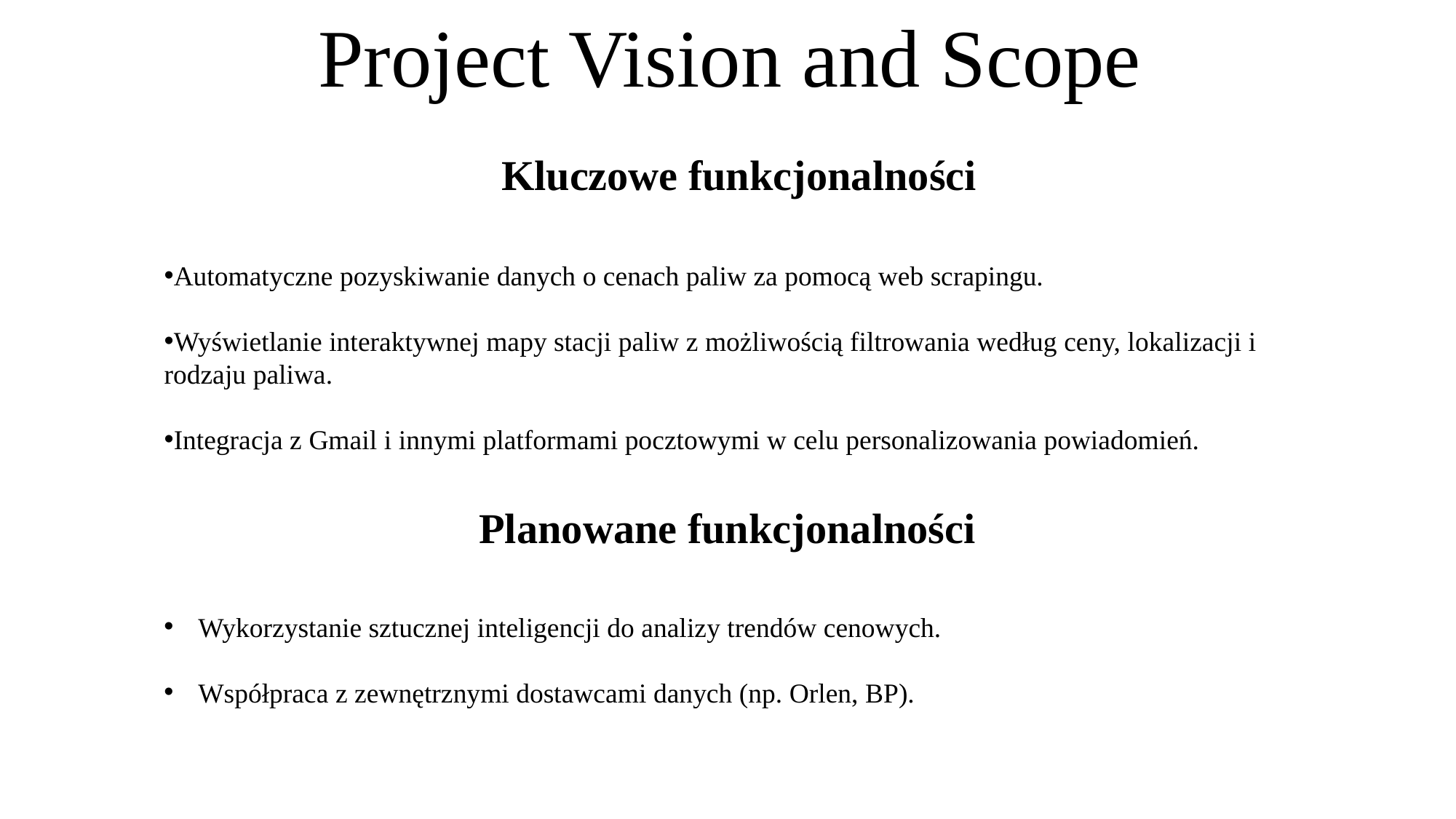

# Project Vision and Scope

Kluczowe funkcjonalności
Automatyczne pozyskiwanie danych o cenach paliw za pomocą web scrapingu.

Wyświetlanie interaktywnej mapy stacji paliw z możliwością filtrowania według ceny, lokalizacji i rodzaju paliwa.

Integracja z Gmail i innymi platformami pocztowymi w celu personalizowania powiadomień.

Planowane funkcjonalności
Wykorzystanie sztucznej inteligencji do analizy trendów cenowych.

Współpraca z zewnętrznymi dostawcami danych (np. Orlen, BP).